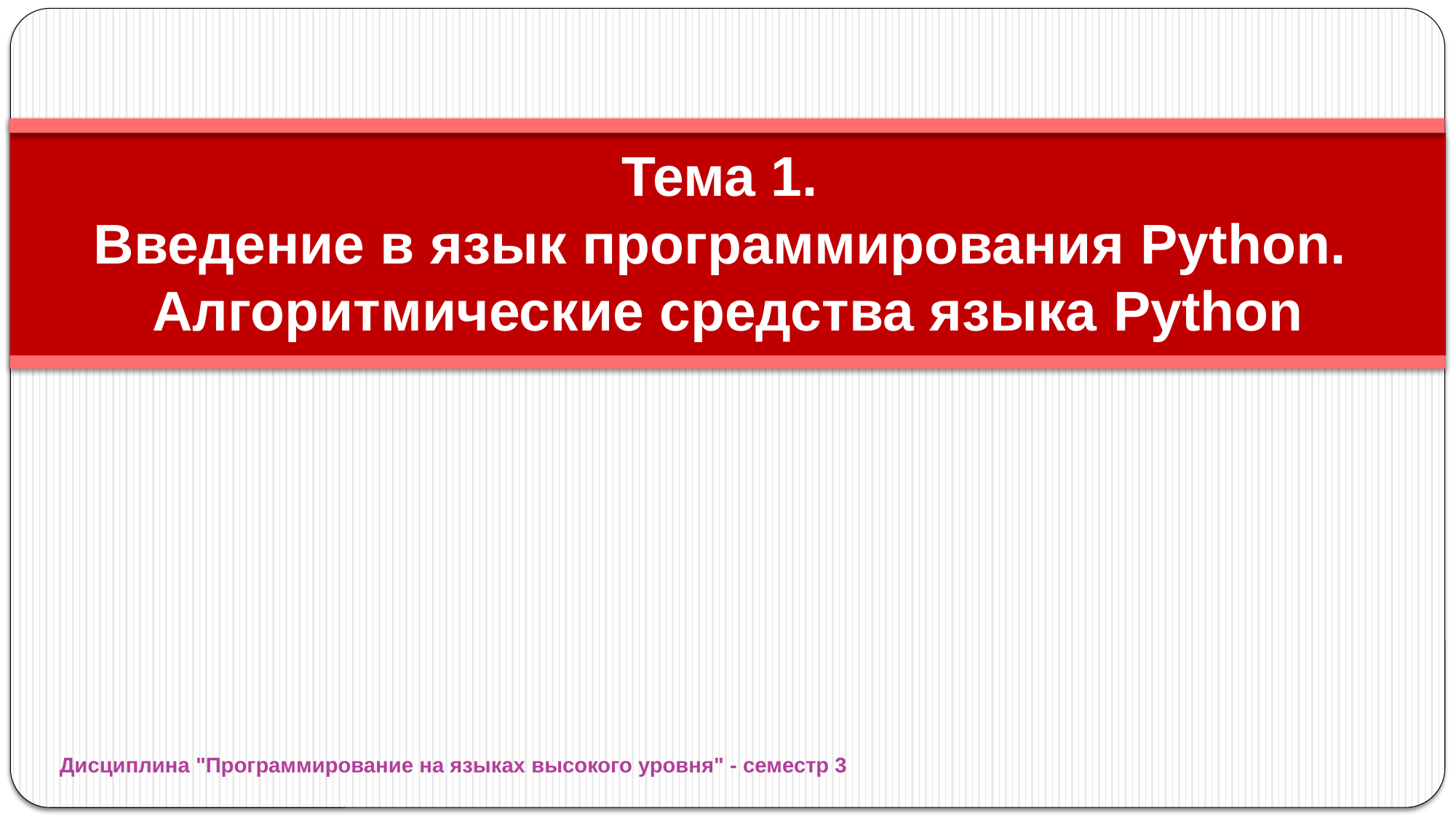

# Тема 1. Введение в язык программирования Python. Алгоритмические средства языка Python

Дисциплина "Программирование на языках высокого уровня" - семестр 3